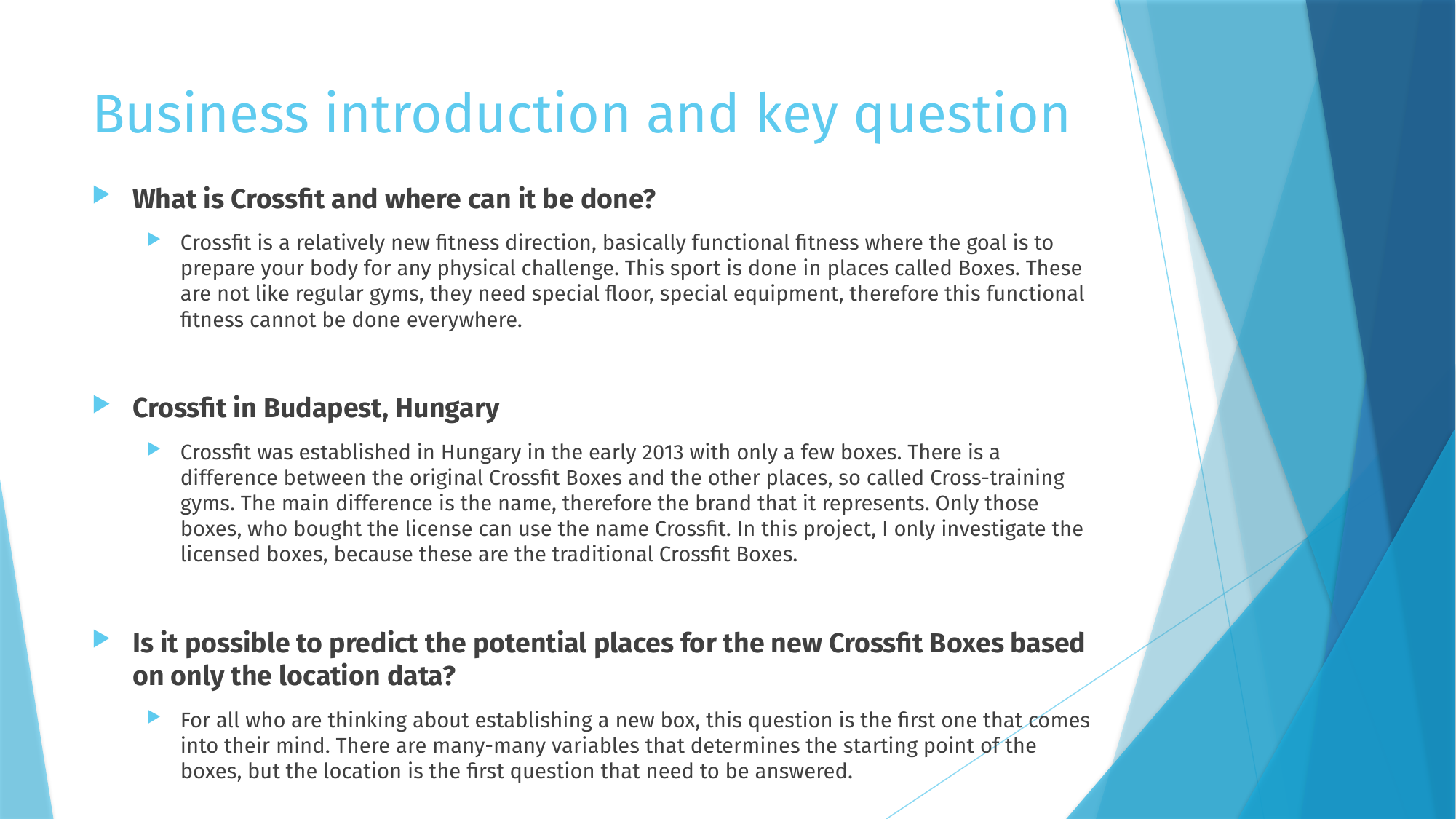

# Business introduction and key question
What is Crossfit and where can it be done?
Crossfit is a relatively new fitness direction, basically functional fitness where the goal is to prepare your body for any physical challenge. This sport is done in places called Boxes. These are not like regular gyms, they need special floor, special equipment, therefore this functional fitness cannot be done everywhere.

Crossfit in Budapest, Hungary
Crossfit was established in Hungary in the early 2013 with only a few boxes. There is a difference between the original Crossfit Boxes and the other places, so called Cross-training gyms. The main difference is the name, therefore the brand that it represents. Only those boxes, who bought the license can use the name Crossfit. In this project, I only investigate the licensed boxes, because these are the traditional Crossfit Boxes.

Is it possible to predict the potential places for the new Crossfit Boxes based on only the location data?
For all who are thinking about establishing a new box, this question is the first one that comes into their mind. There are many-many variables that determines the starting point of the boxes, but the location is the first question that need to be answered.